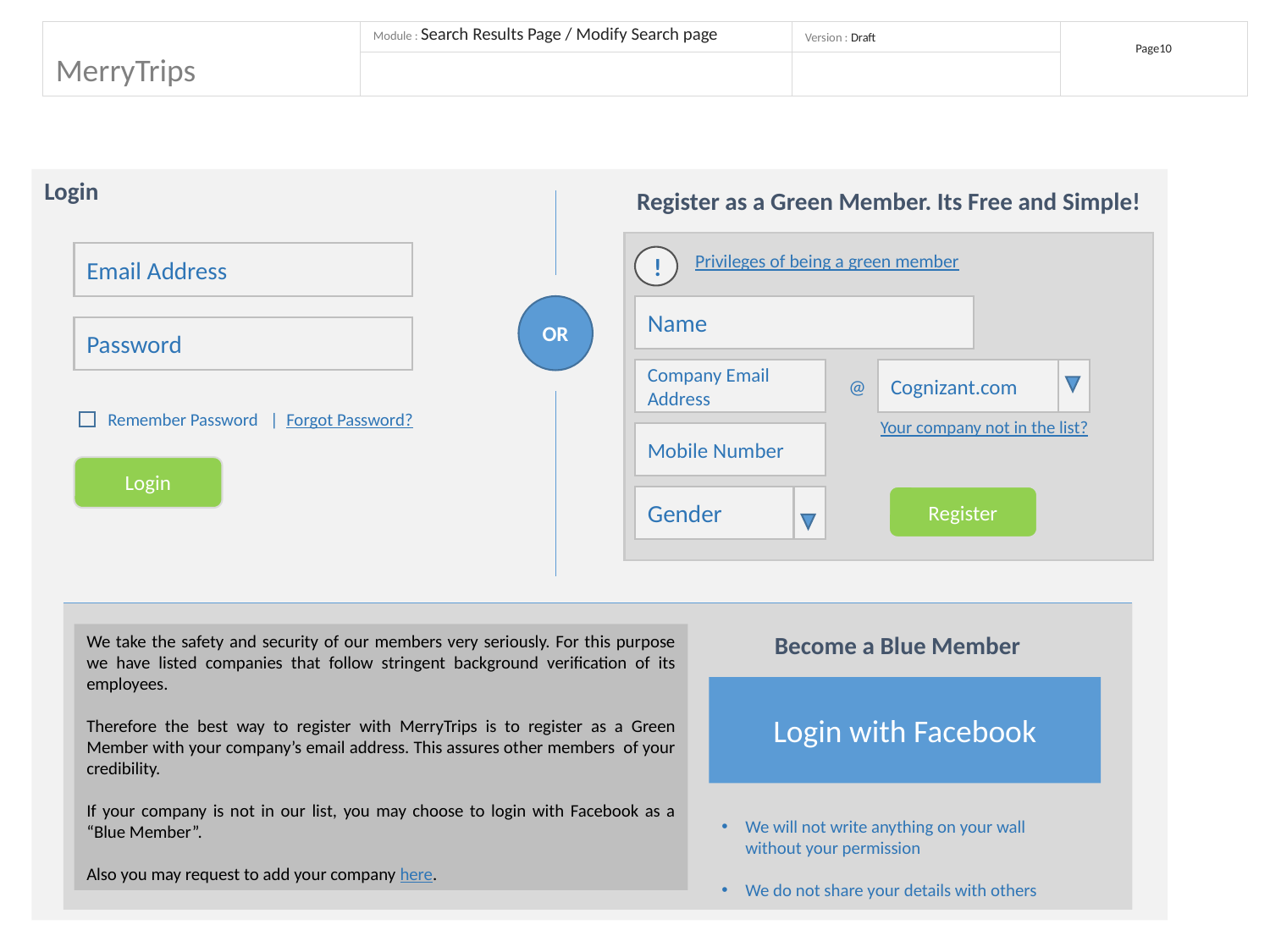

| MerryTrips | Module : Search Results Page / Modify Search page | Version : Draft | Page10 |
| --- | --- | --- | --- |
|  |  |  |  |

Login
Register as a Green Member. Its Free and Simple!

Email Address
Privileges of being a green member
!
OR
Name
Password
Company Email Address
@
Cognizant.com

Mobile Number
Remember Password   |  Forgot Password?
Your company not in the list?

Login
Gender

Register

Login with Facebook
Become a Blue Member
We take the safety and security of our members very seriously. For this purpose we have listed companies that follow stringent background verification of its employees.

Therefore the best way to register with MerryTrips is to register as a Green Member with your company’s email address. This assures other members  of your credibility.

If your company is not in our list, you may choose to login with Facebook as a “Blue Member”.

Also you may request to add your company here.
We will not write anything on your wall without your permission

We do not share your details with others